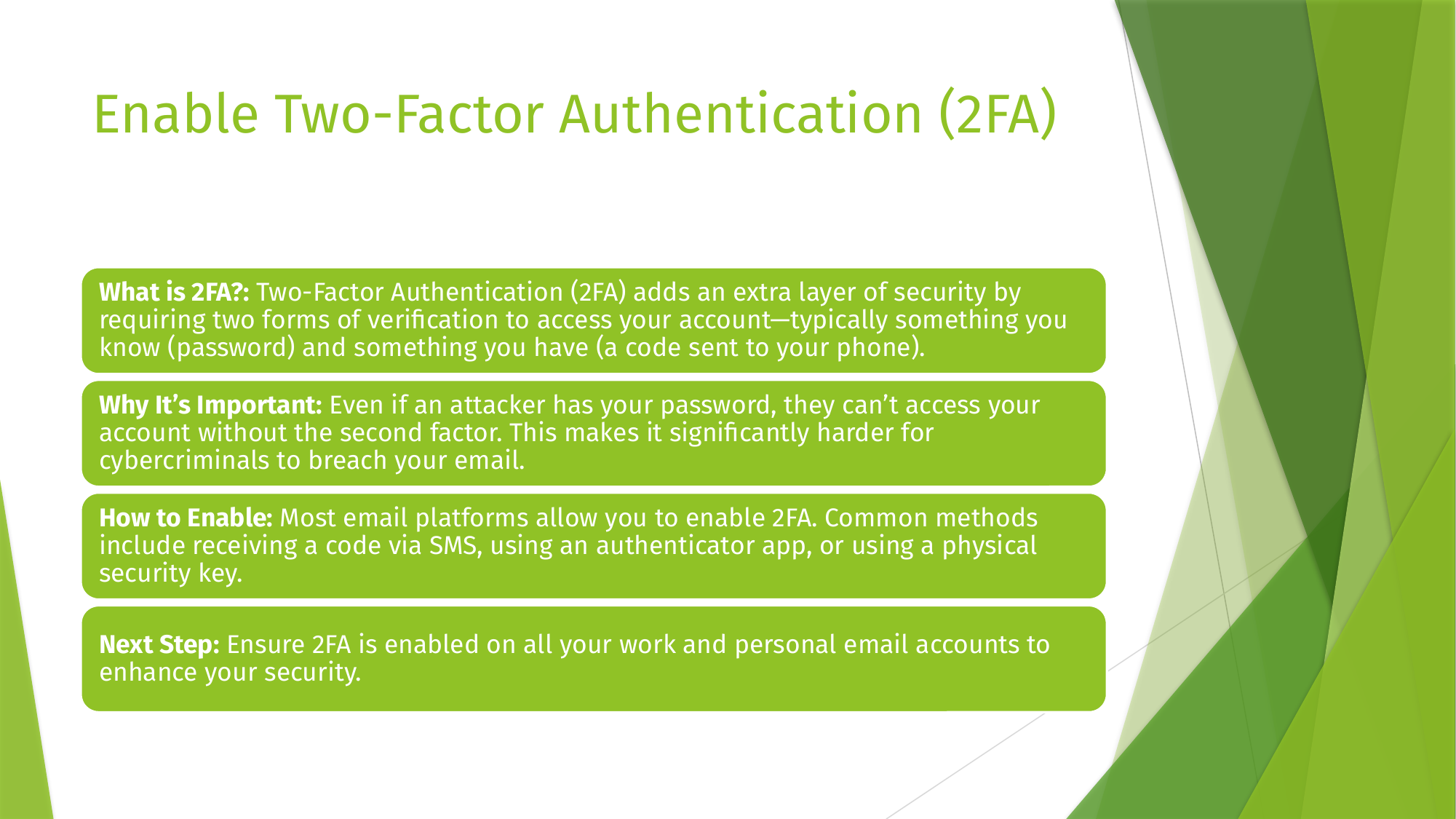

# Enable Two-Factor Authentication (2FA)
What is 2FA?: Two-Factor Authentication (2FA) adds an extra layer of security by requiring two forms of verification to access your account—typically something you know (password) and something you have (a code sent to your phone).
Why It’s Important: Even if an attacker has your password, they can’t access your account without the second factor. This makes it significantly harder for cybercriminals to breach your email.
How to Enable: Most email platforms allow you to enable 2FA. Common methods include receiving a code via SMS, using an authenticator app, or using a physical security key.
Next Step: Ensure 2FA is enabled on all your work and personal email accounts to enhance your security.